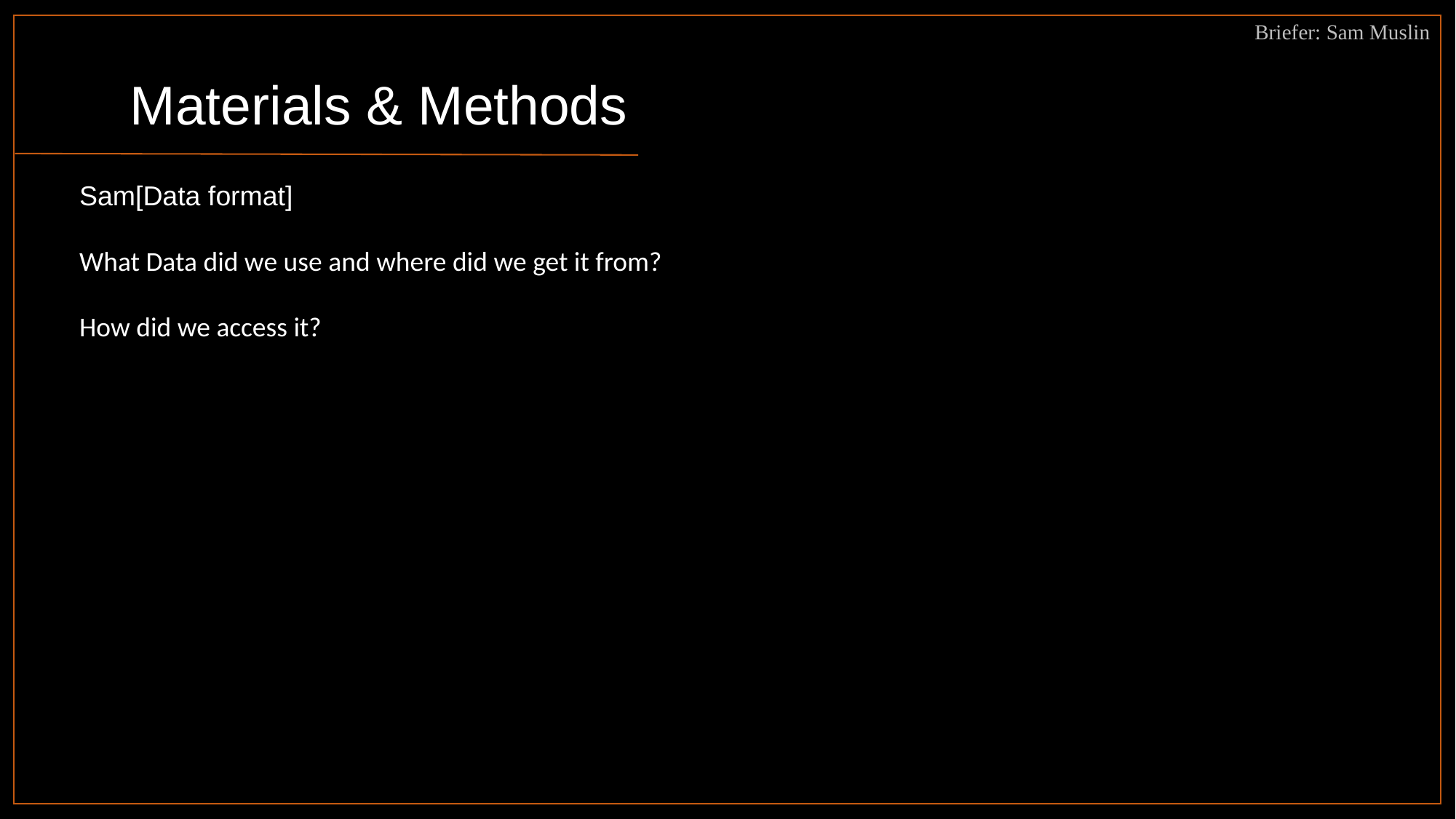

Briefer: Sam Muslin

#
Materials & Methods
Sam[Data format]

What Data did we use and where did we get it from?

How did we access it?